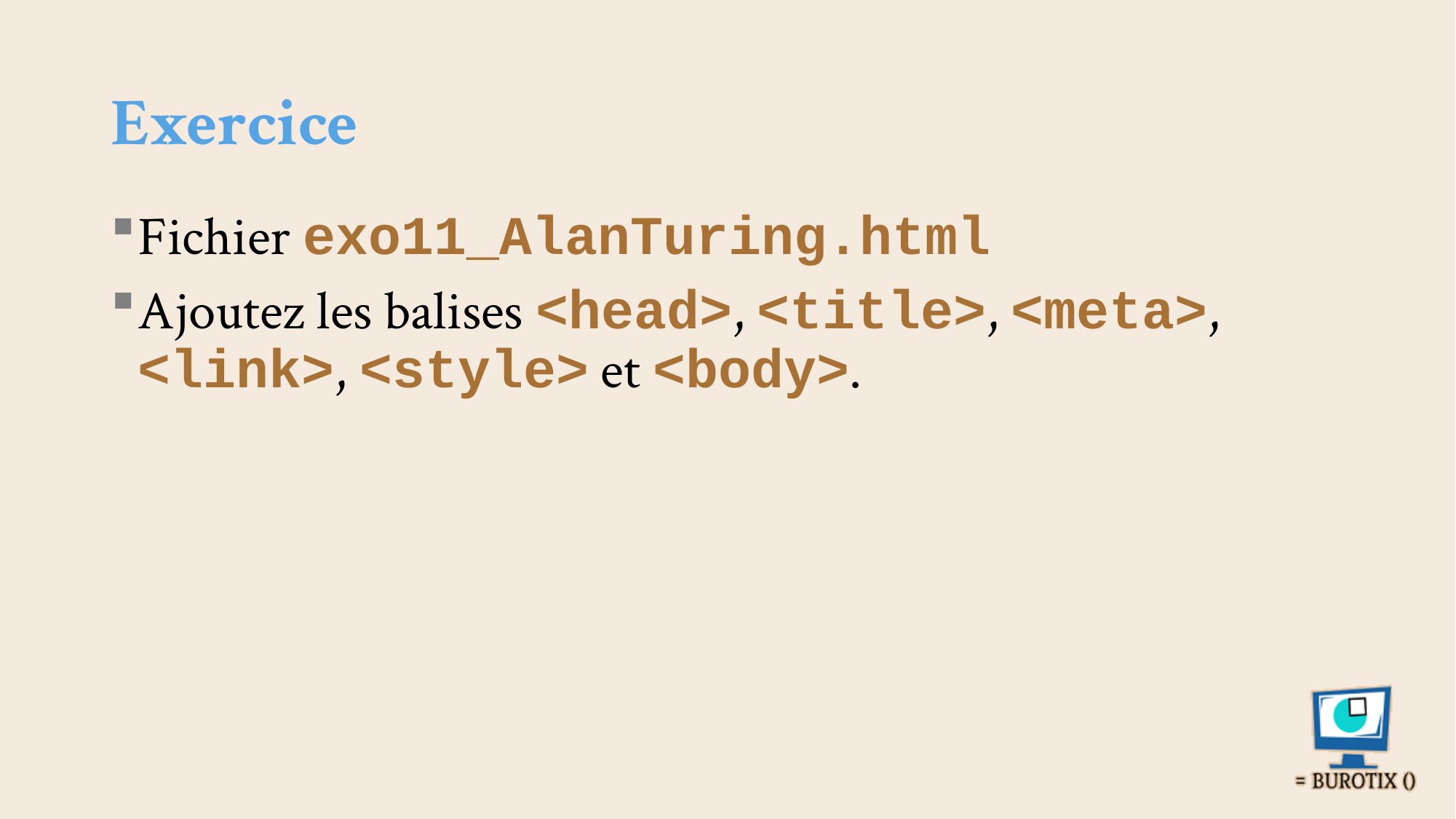

# Exercice
Fichier exo11_AlanTuring.html
Ajoutez les balises <head>, <title>, <meta>, <link>, <style> et <body>.